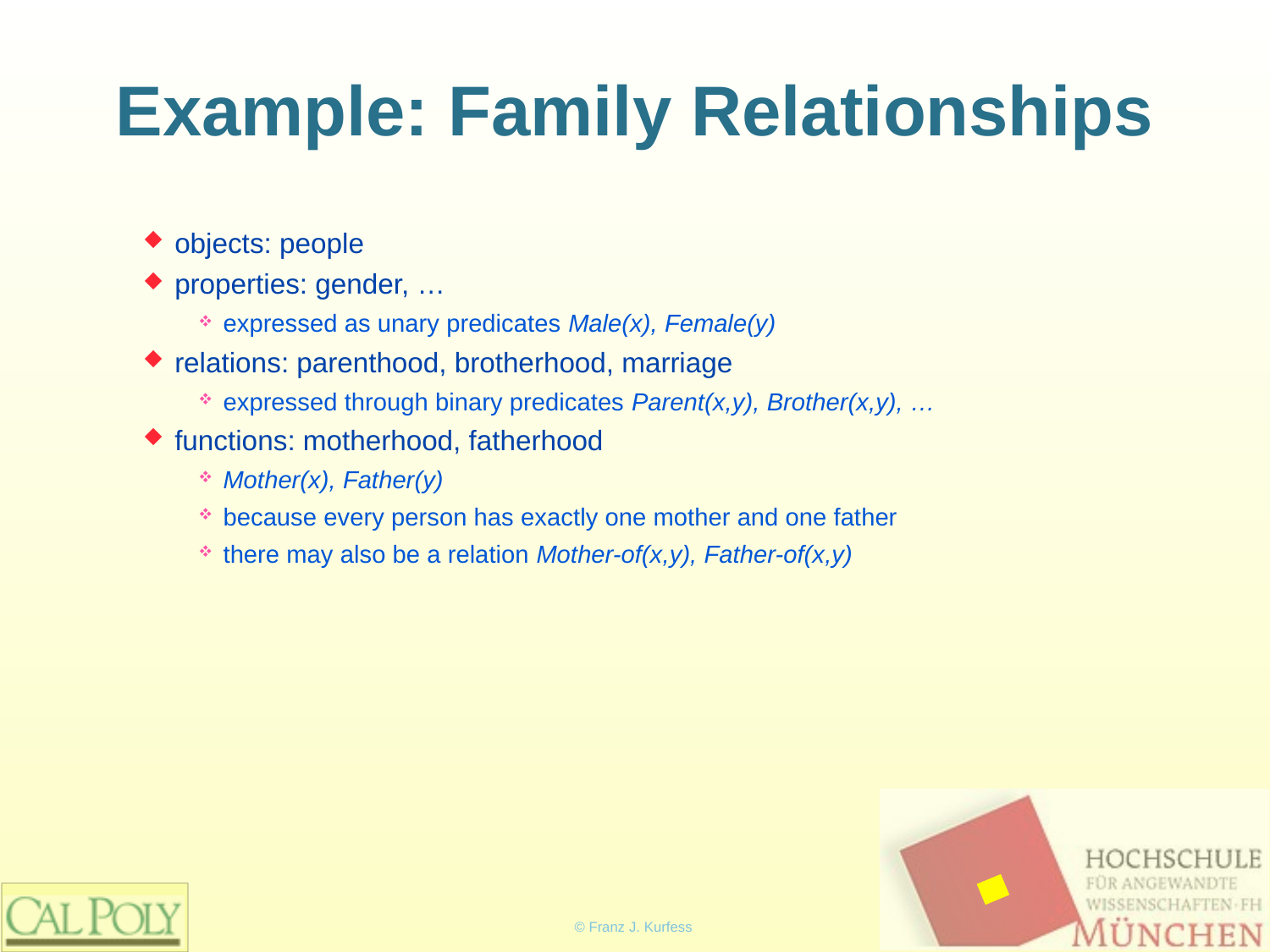

# Example: Family Relationships
objects: people
properties: gender, …
expressed as unary predicates Male(x), Female(y)
relations: parenthood, brotherhood, marriage
expressed through binary predicates Parent(x,y), Brother(x,y), …
functions: motherhood, fatherhood
Mother(x), Father(y)
because every person has exactly one mother and one father
there may also be a relation Mother-of(x,y), Father-of(x,y)
77